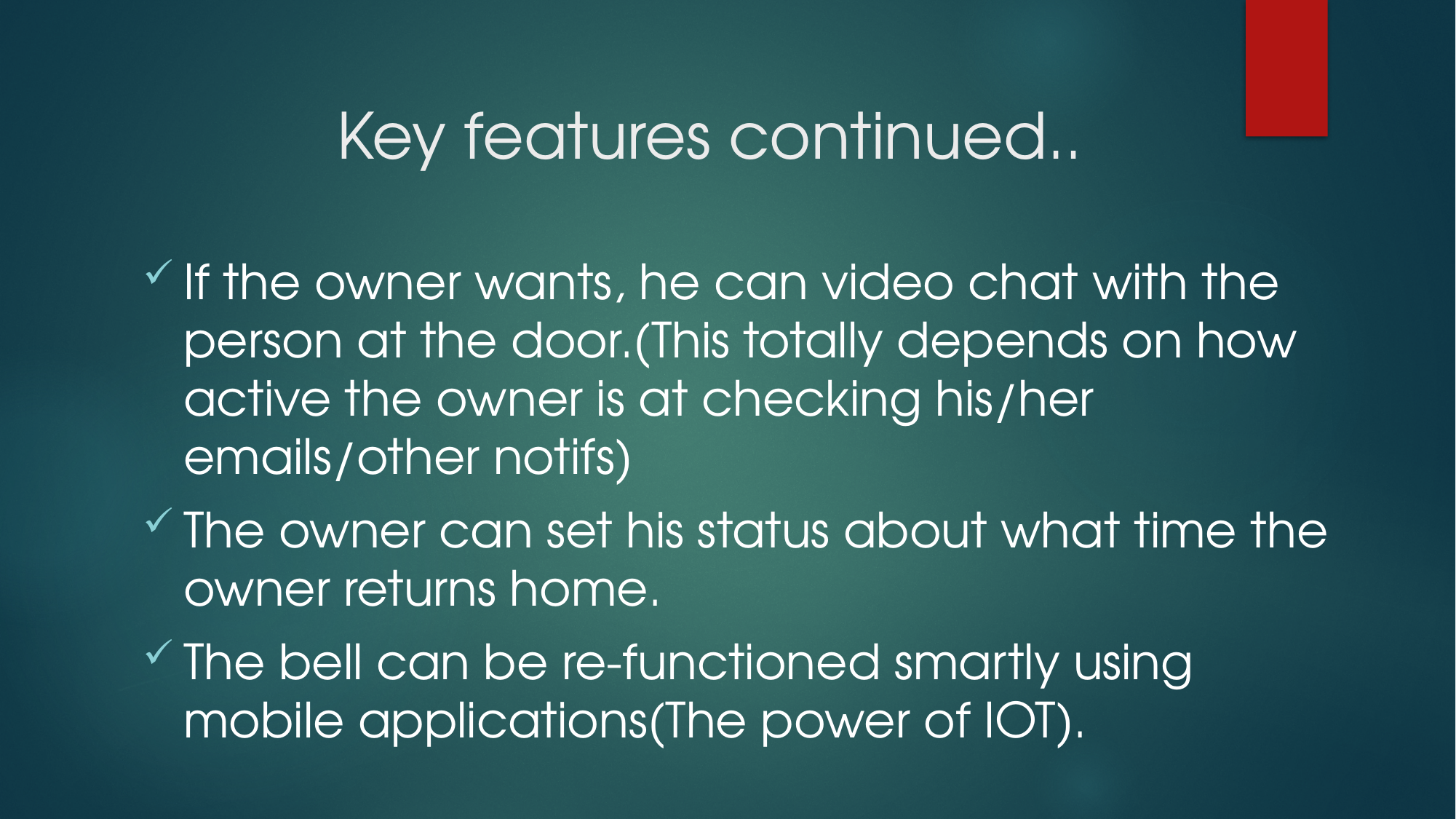

# Key features continued..
If the owner wants, he can video chat with the person at the door.(This totally depends on how active the owner is at checking his/her emails/other notifs)
The owner can set his status about what time the owner returns home.
The bell can be re-functioned smartly using mobile applications(The power of IOT).